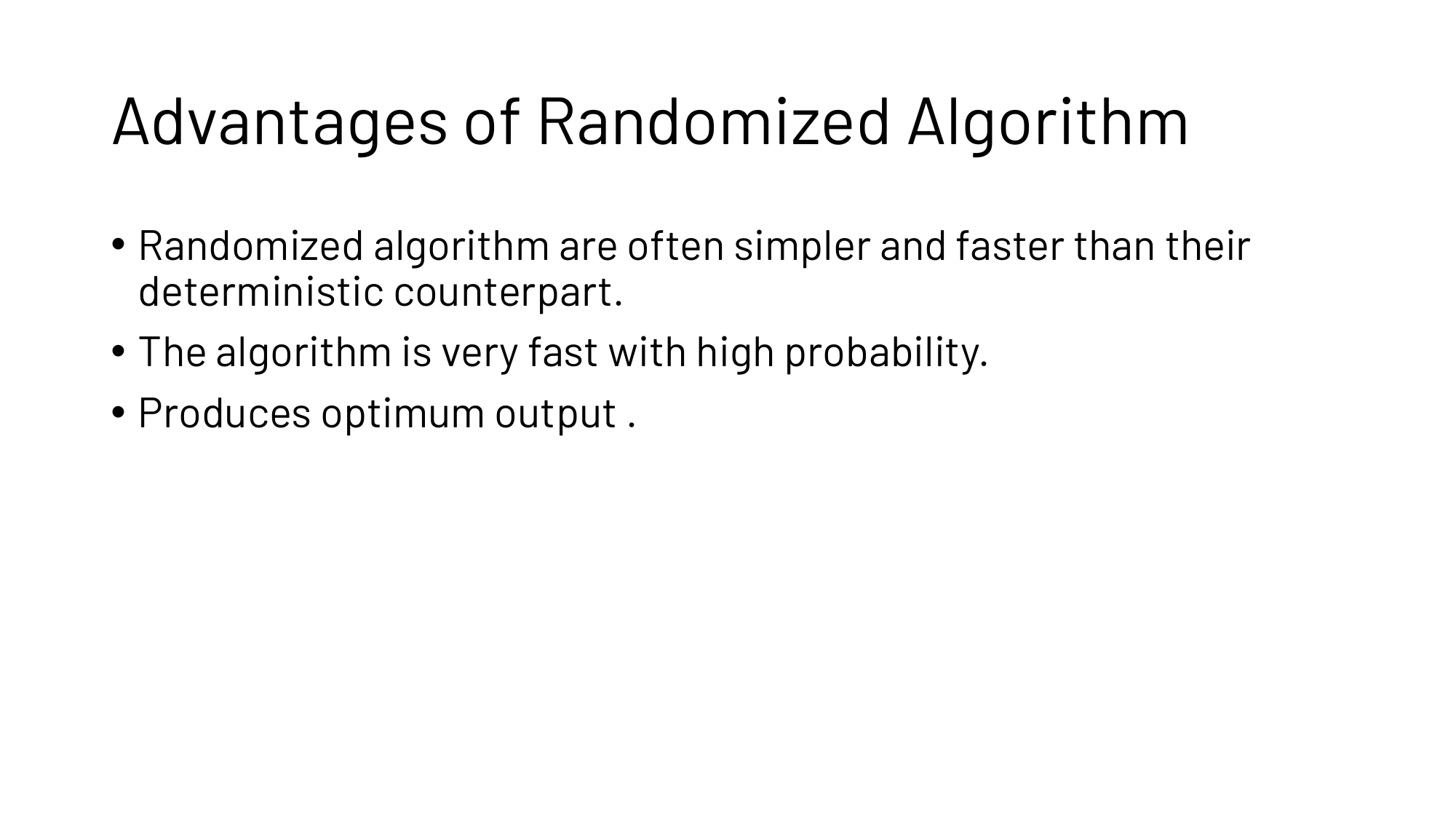

# Advantages of Randomized Algorithm
Randomized algorithm are often simpler and faster than their deterministic counterpart.
The algorithm is very fast with high probability.
Produces optimum output .